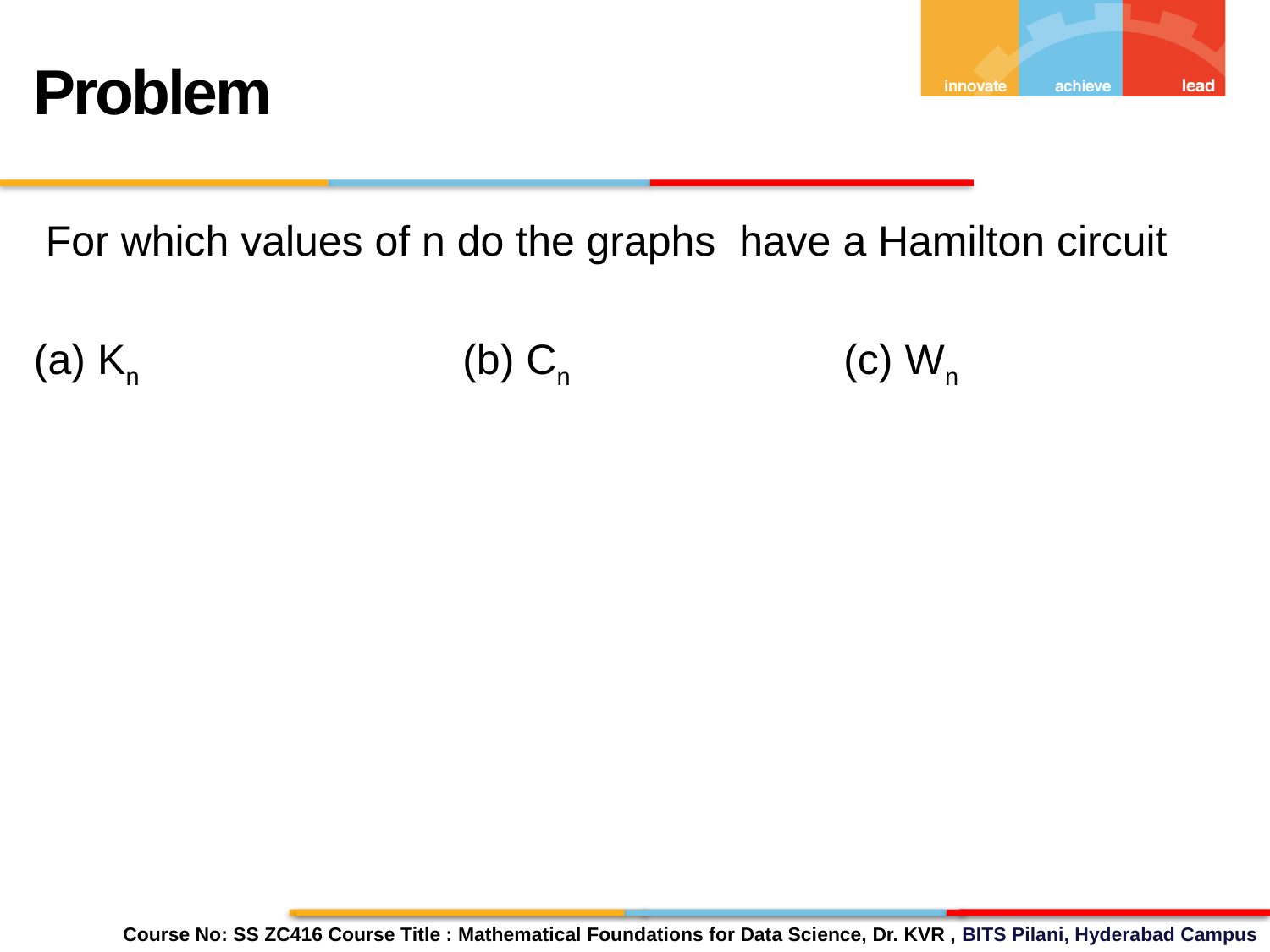

Problem
 For which values of n do the graphs  have a Hamilton circuit

(a) Kn 			(b) Cn 			(c) Wn